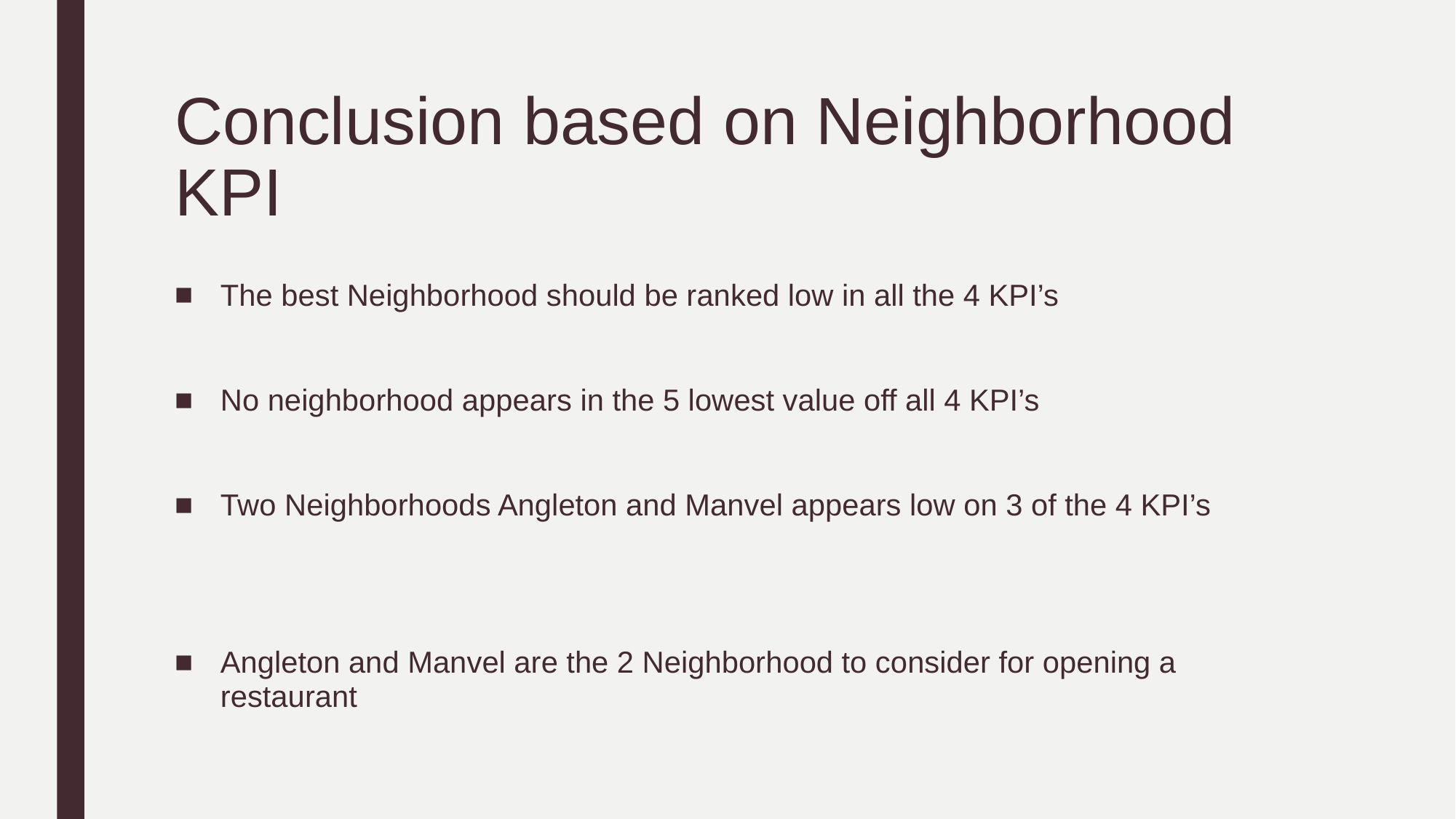

# Conclusion based on Neighborhood KPI
The best Neighborhood should be ranked low in all the 4 KPI’s

No neighborhood appears in the 5 lowest value off all 4 KPI’s

Two Neighborhoods Angleton and Manvel appears low on 3 of the 4 KPI’s

Angleton and Manvel are the 2 Neighborhood to consider for opening a restaurant